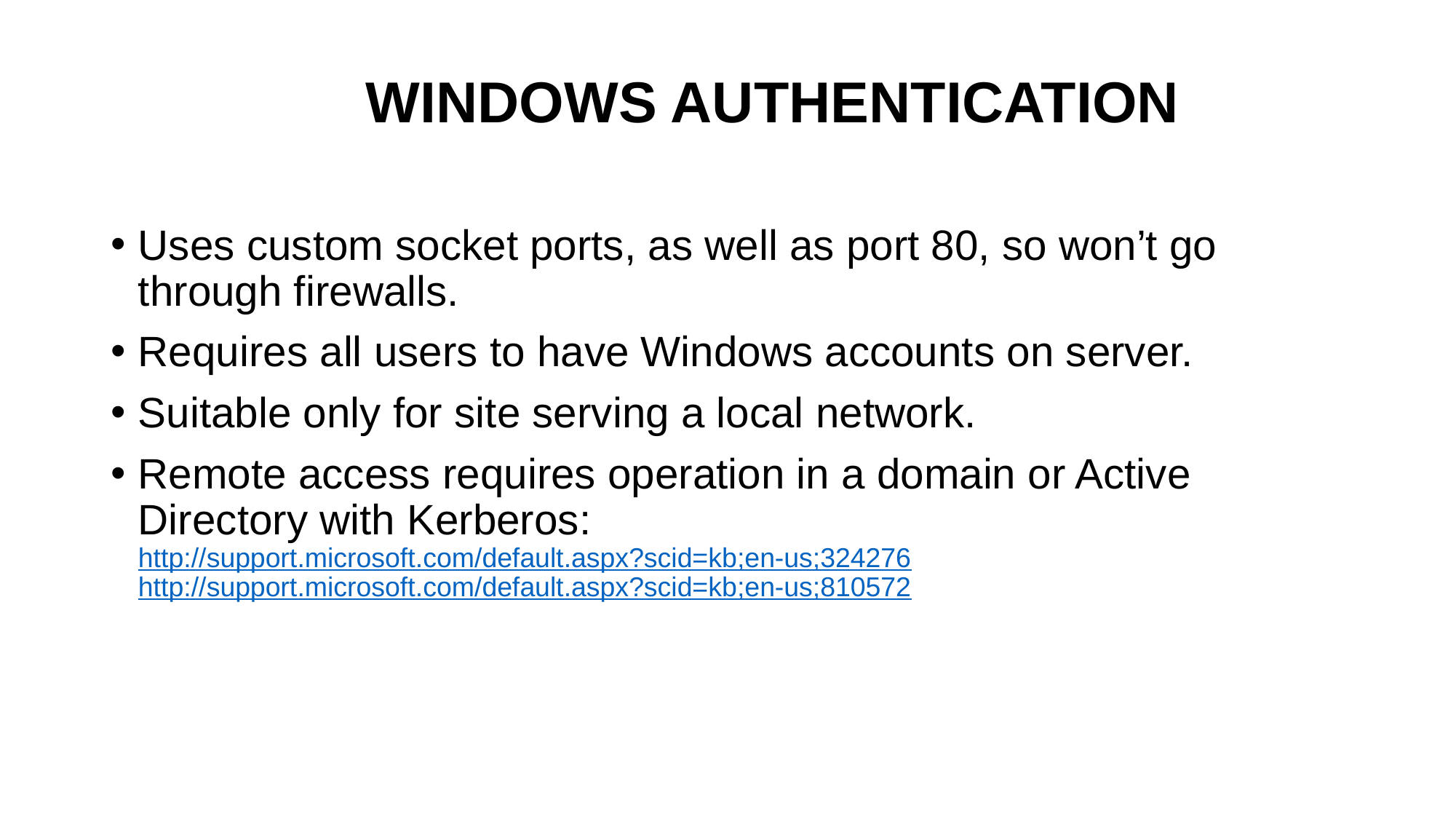

# Windows Authentication
Uses custom socket ports, as well as port 80, so won’t go through firewalls.
Requires all users to have Windows accounts on server.
Suitable only for site serving a local network.
Remote access requires operation in a domain or Active Directory with Kerberos:
http://support.microsoft.com/default.aspx?scid=kb;en-us;324276
http://support.microsoft.com/default.aspx?scid=kb;en-us;810572